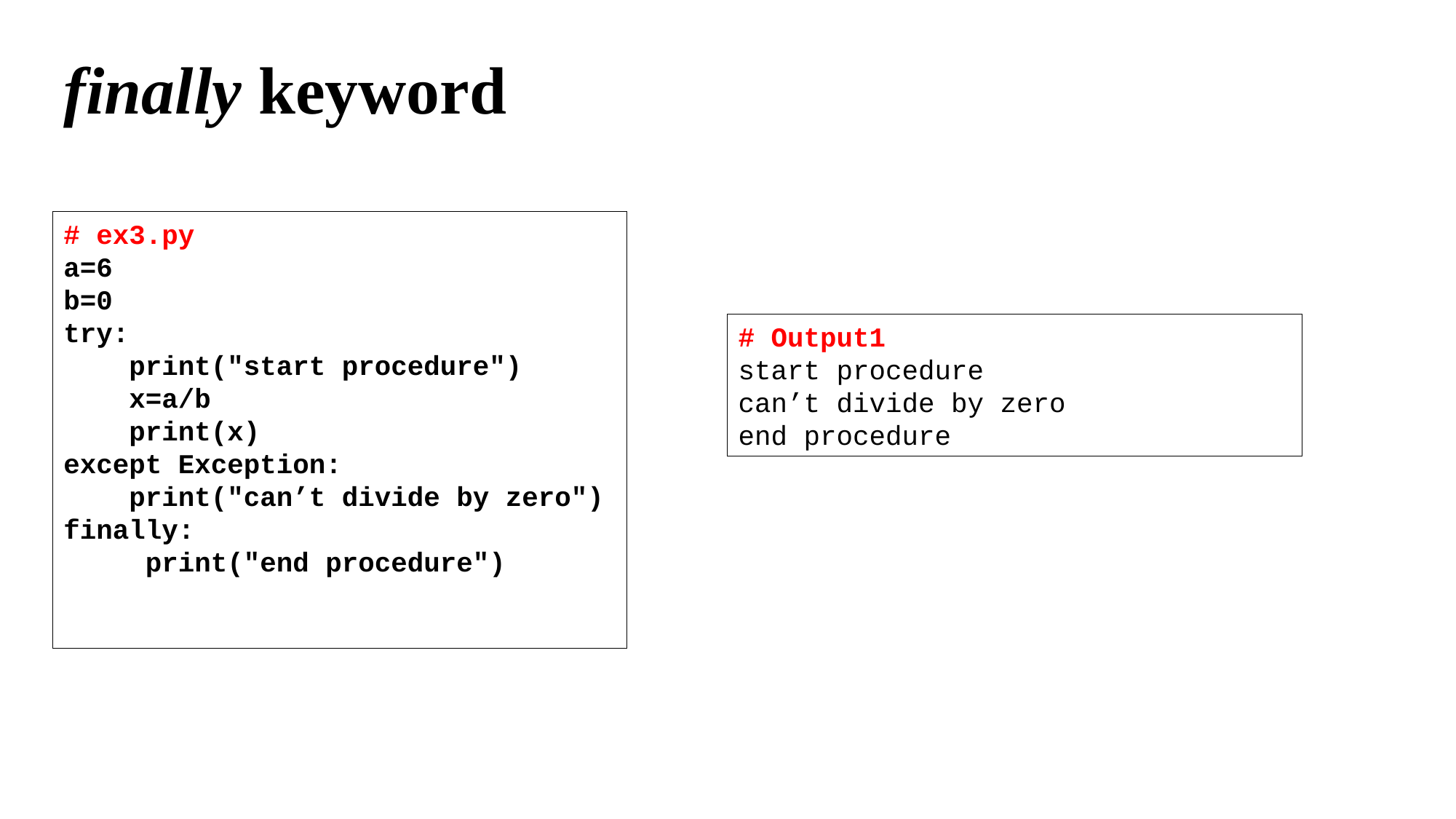

# finally keyword
# ex3.py
a=6
b=0
try:
    print("start procedure")
    x=a/b
    print(x)
except Exception:
    print("can’t divide by zero")
finally:
     print("end procedure")

# Output1
start procedure
can’t divide by zero
end procedure